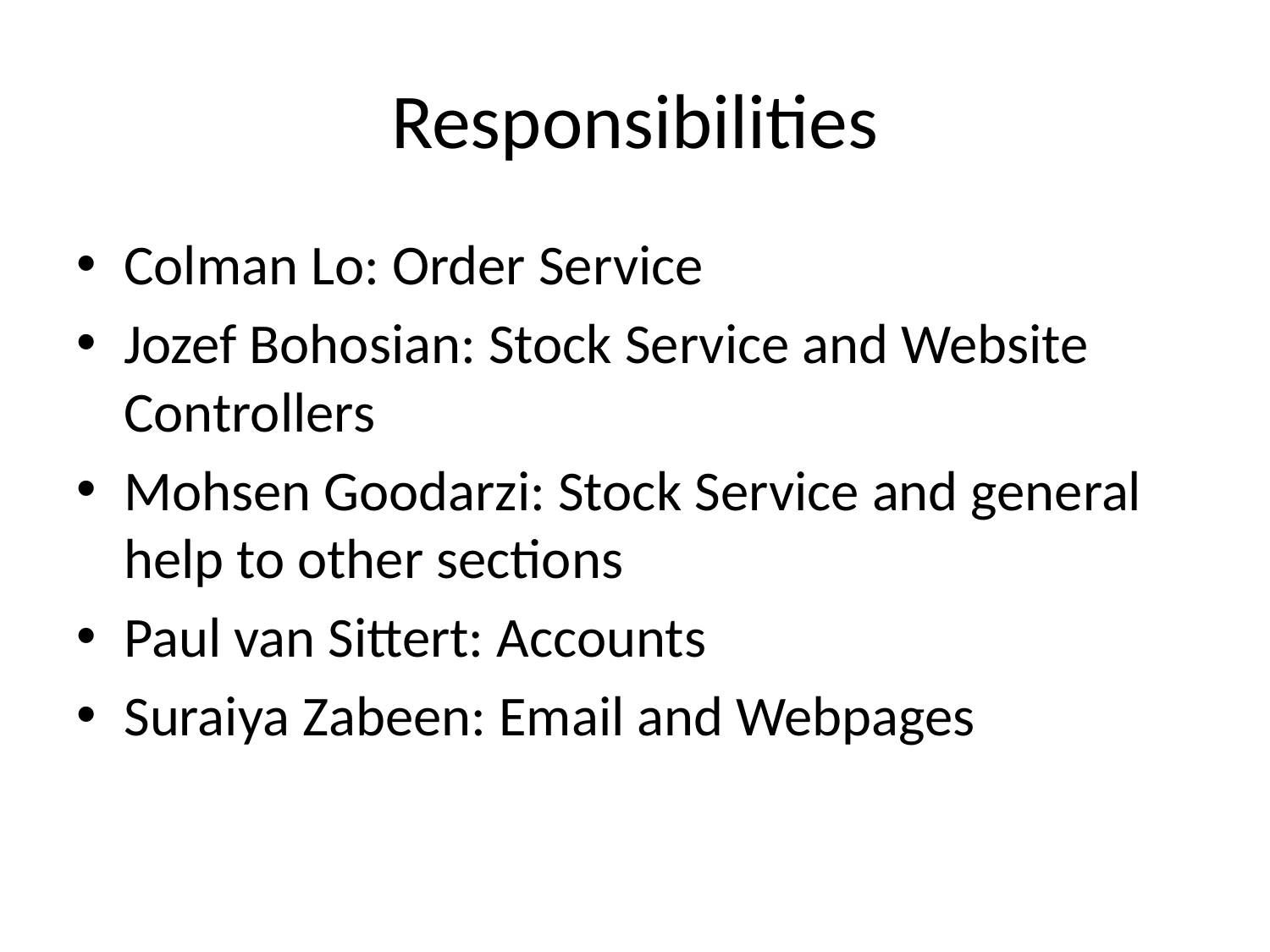

# Responsibilities
Colman Lo: Order Service
Jozef Bohosian: Stock Service and Website Controllers
Mohsen Goodarzi: Stock Service and general help to other sections
Paul van Sittert: Accounts
Suraiya Zabeen: Email and Webpages